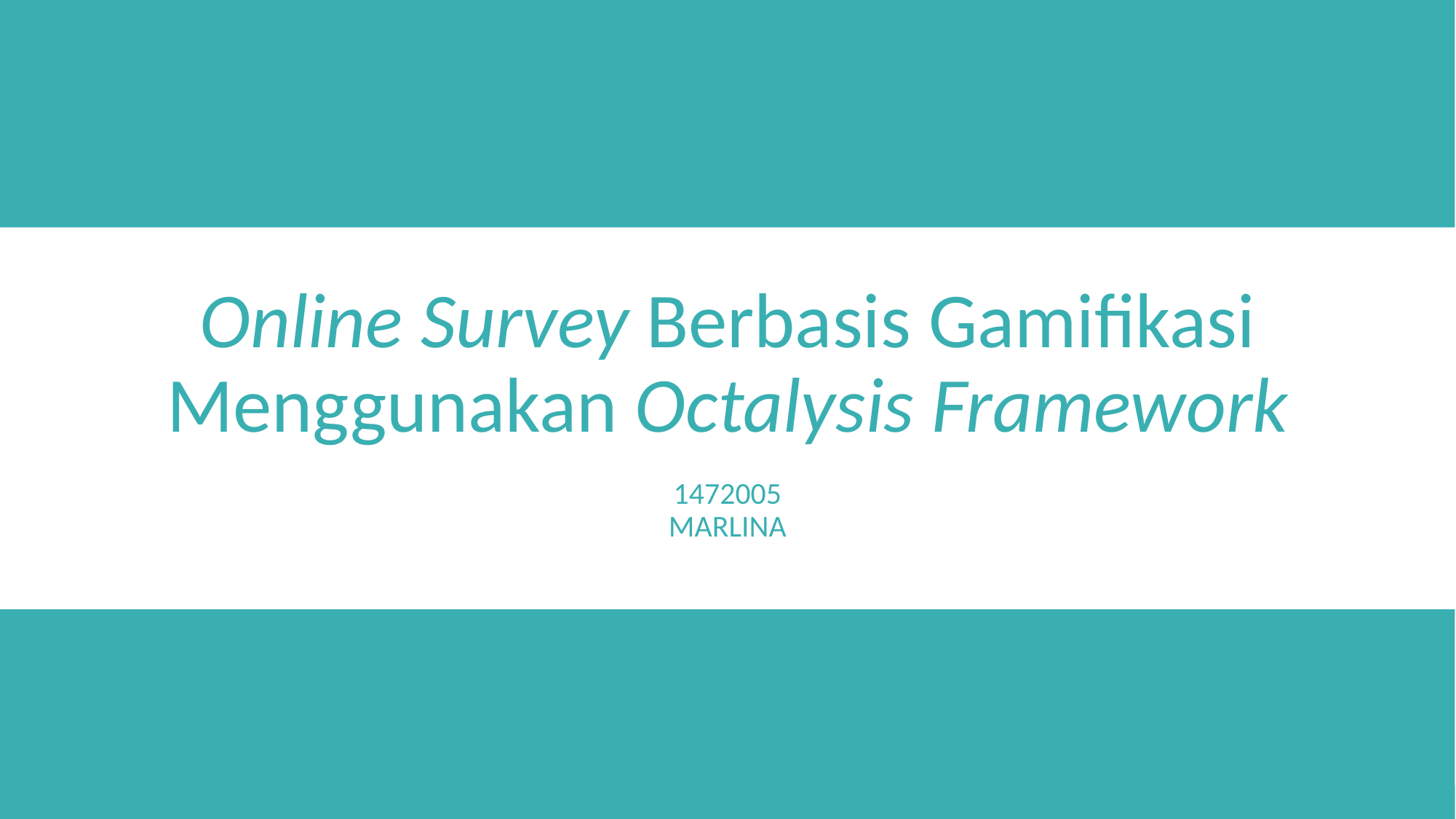

# Online Survey Berbasis Gamifikasi Menggunakan Octalysis Framework
1472005
Marlina